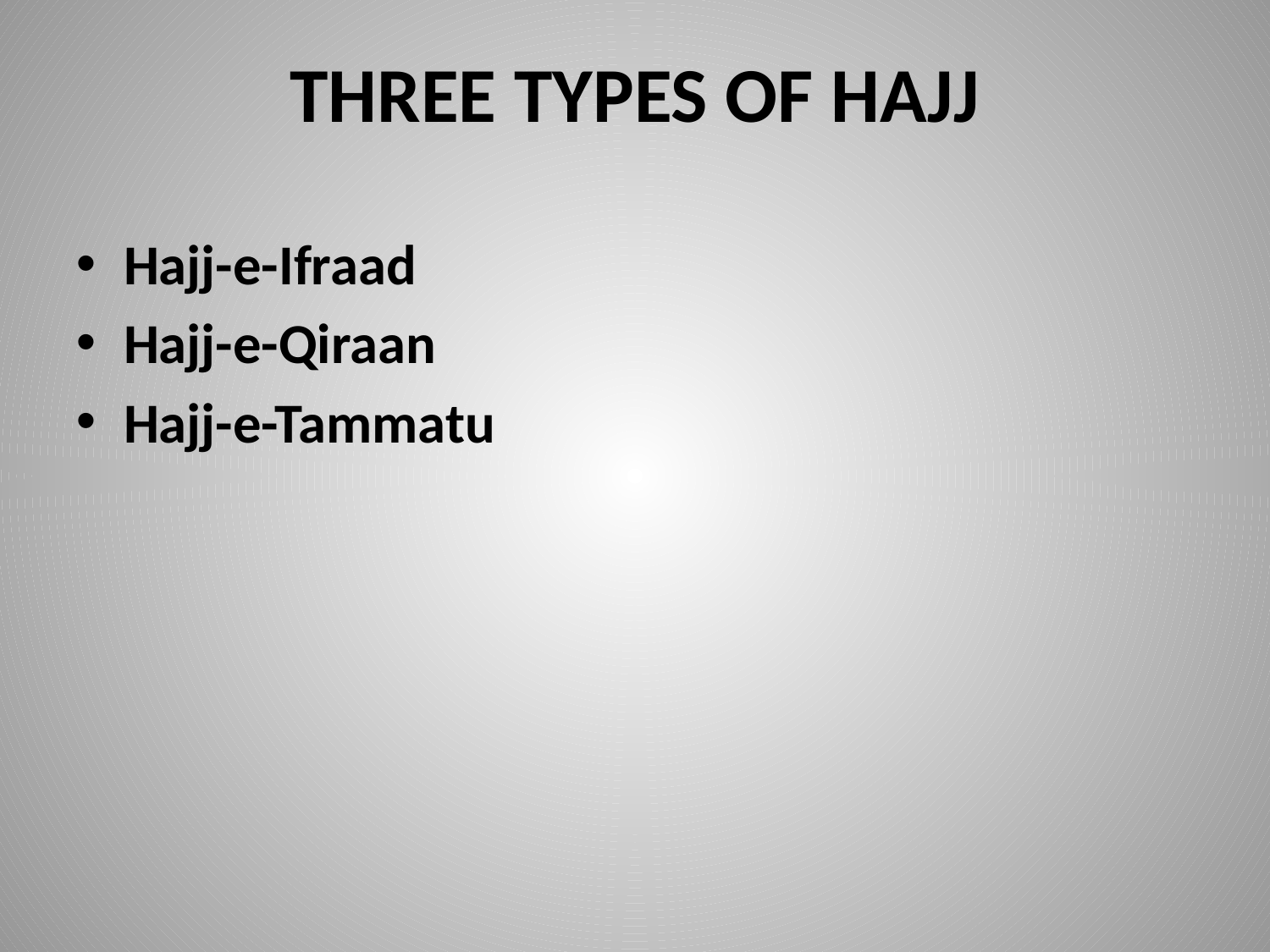

# THREE TYPES OF HAJJ
Hajj-e-Ifraad
Hajj-e-Qiraan
Hajj-e-Tammatu